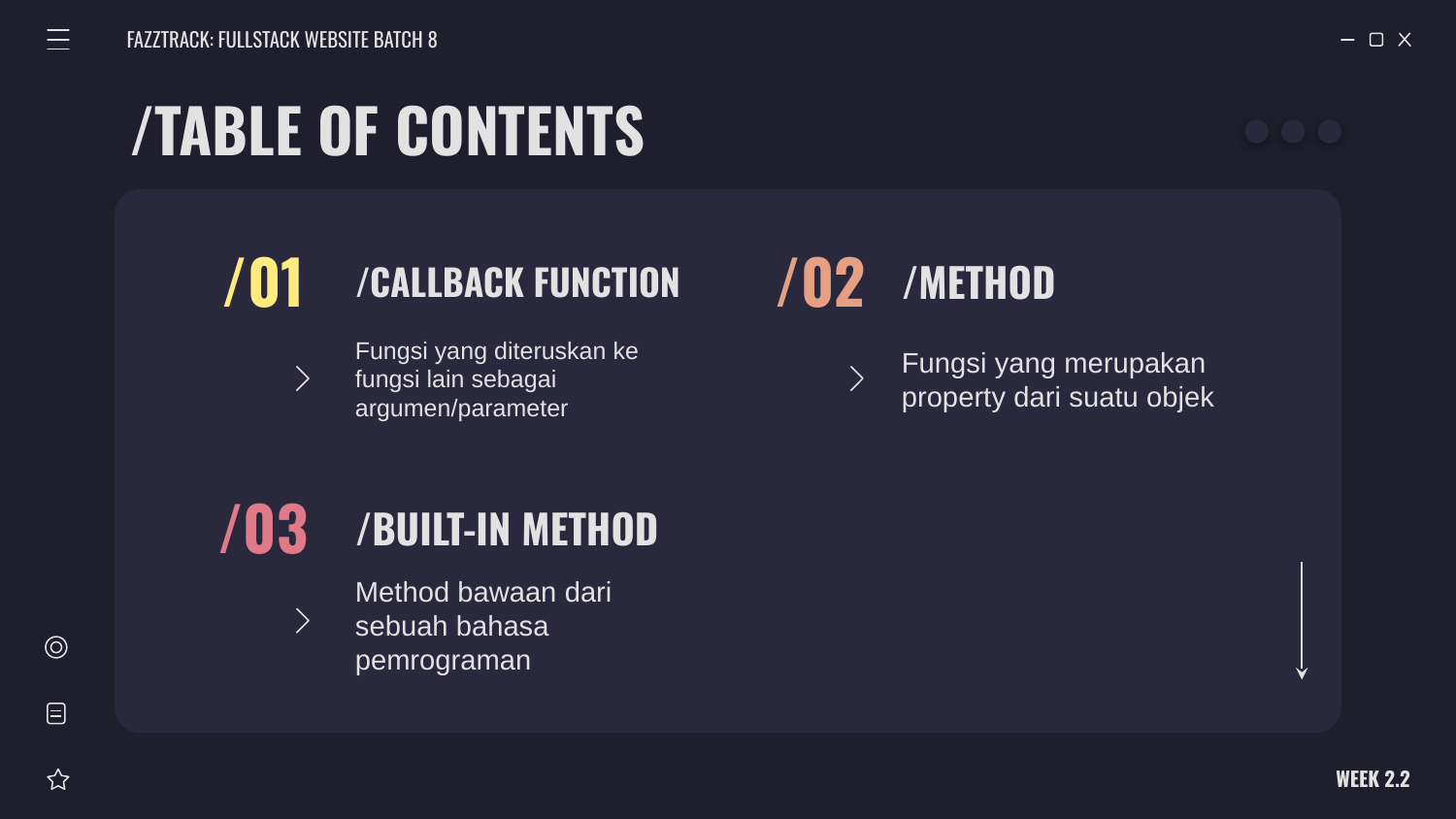

FAZZTRACK: FULLSTACK WEBSITE BATCH 8

/TABLE OF CONTENTS

/01
/02
# /CALLBACK FUNCTION
/METHOD
Fungsi yang diteruskan ke fungsi lain sebagai argumen/parameter
Fungsi yang merupakan property dari suatu objek

/03
/BUILT-IN METHOD
Method bawaan dari sebuah bahasa pemrograman

WEEK 2.2